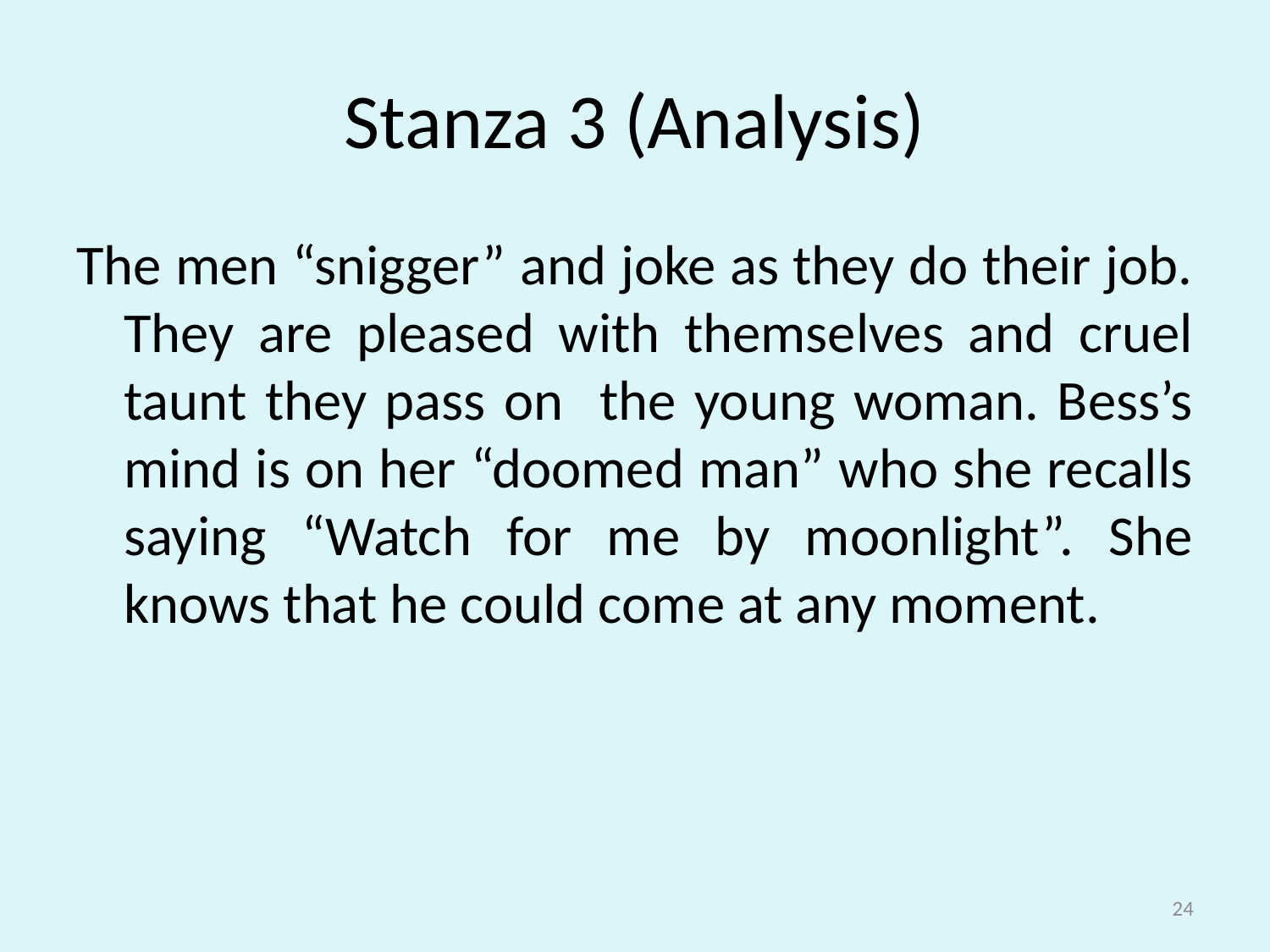

# Stanza 3 (Analysis)
The men “snigger” and joke as they do their job. They are pleased with themselves and cruel taunt they pass on  the young woman. Bess’s mind is on her “doomed man” who she recalls saying “Watch for me by moonlight”. She knows that he could come at any moment.

24